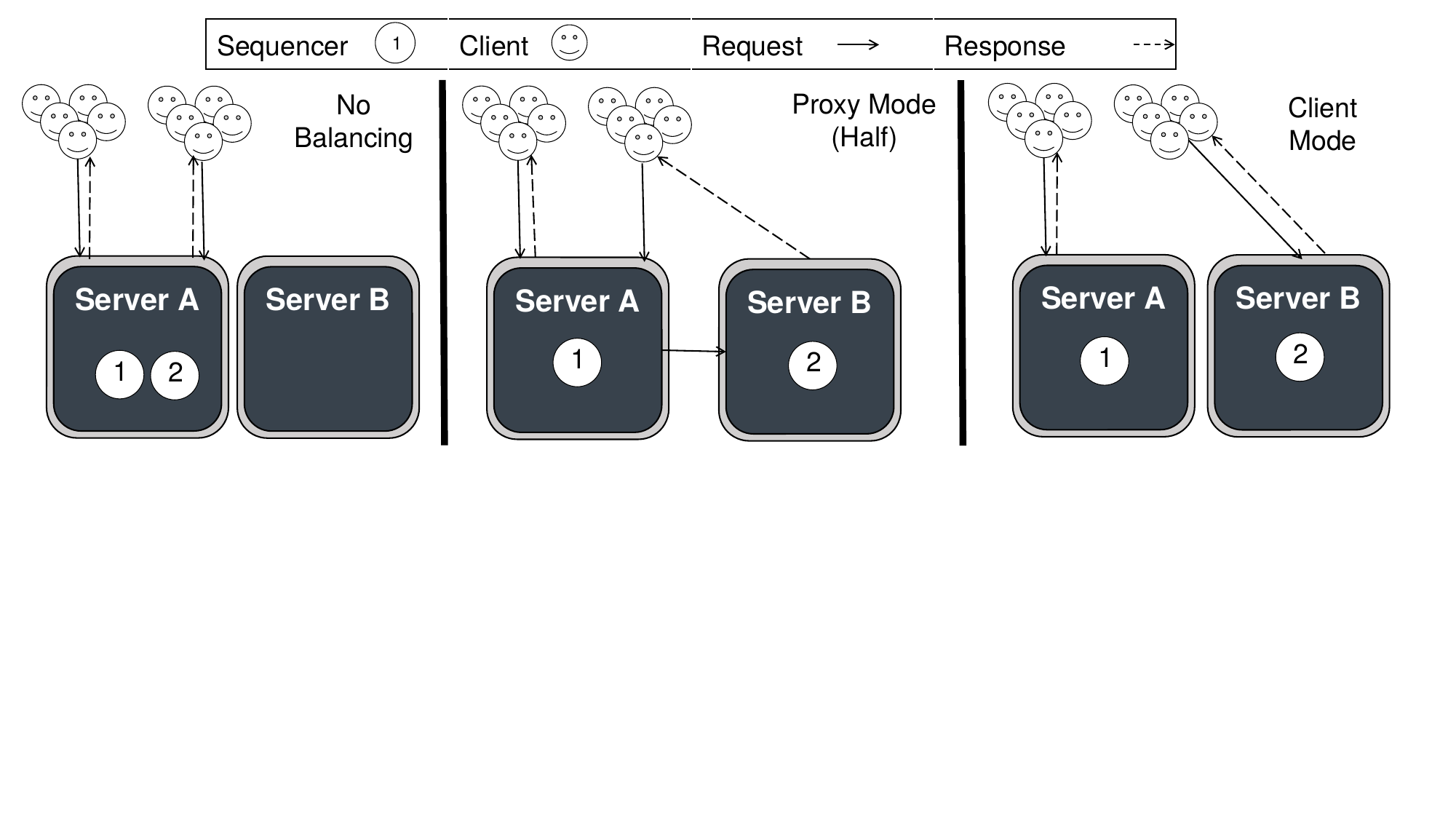

1
| Sequencer | Client | Request | Response |
| --- | --- | --- | --- |
1

Proxy Mode
(Half)
No Balancing

Client
Mode

Server A

Server B

Server A

Server B

Server A

Server B
2
1
1
2
1
2